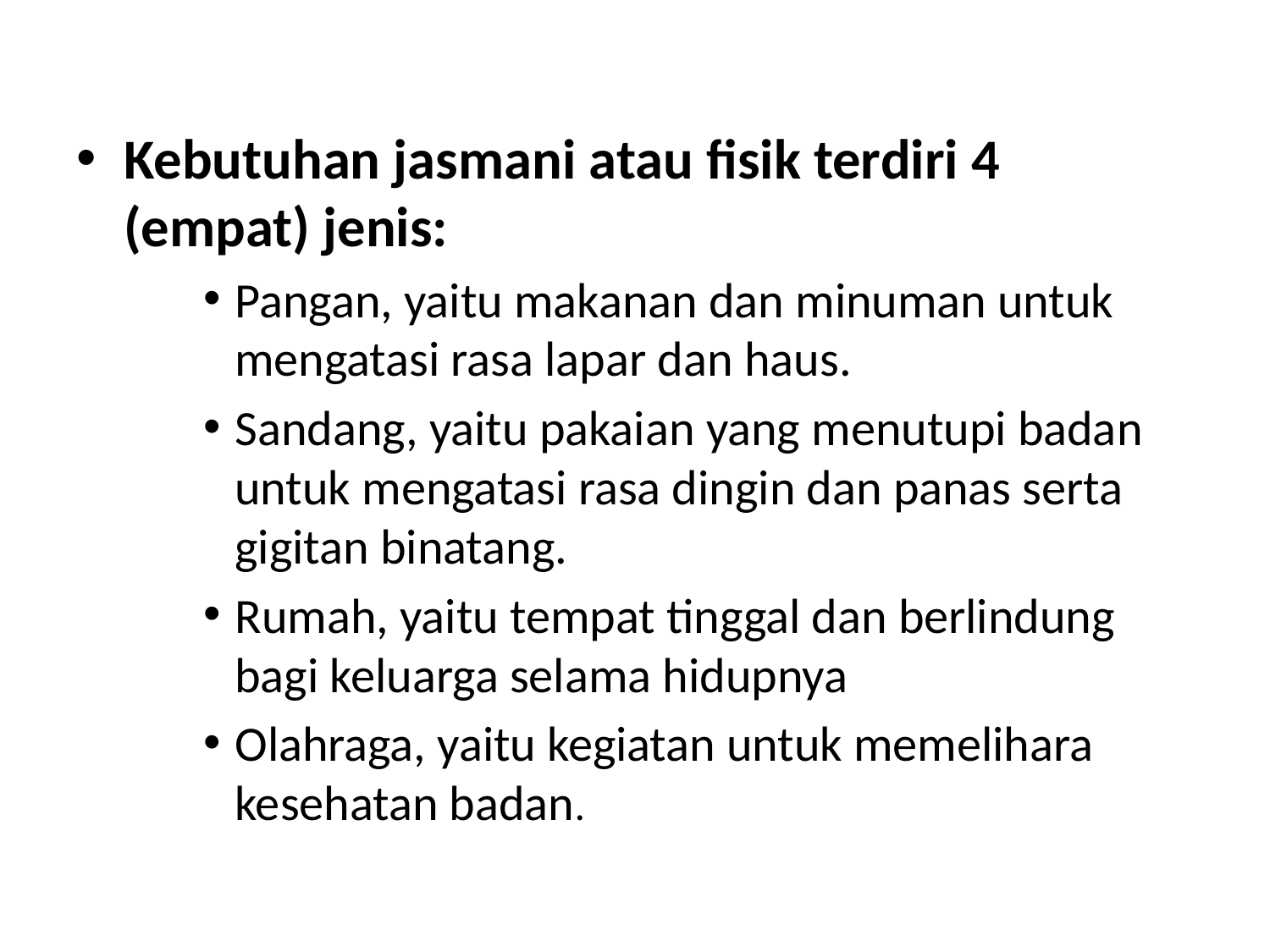

#
Kebutuhan jasmani atau fisik terdiri 4 (empat) jenis:
Pangan, yaitu makanan dan minuman untuk mengatasi rasa lapar dan haus.
Sandang, yaitu pakaian yang menutupi badan untuk mengatasi rasa dingin dan panas serta gigitan binatang.
Rumah, yaitu tempat tinggal dan berlindung bagi keluarga selama hidupnya
Olahraga, yaitu kegiatan untuk memelihara kesehatan badan.